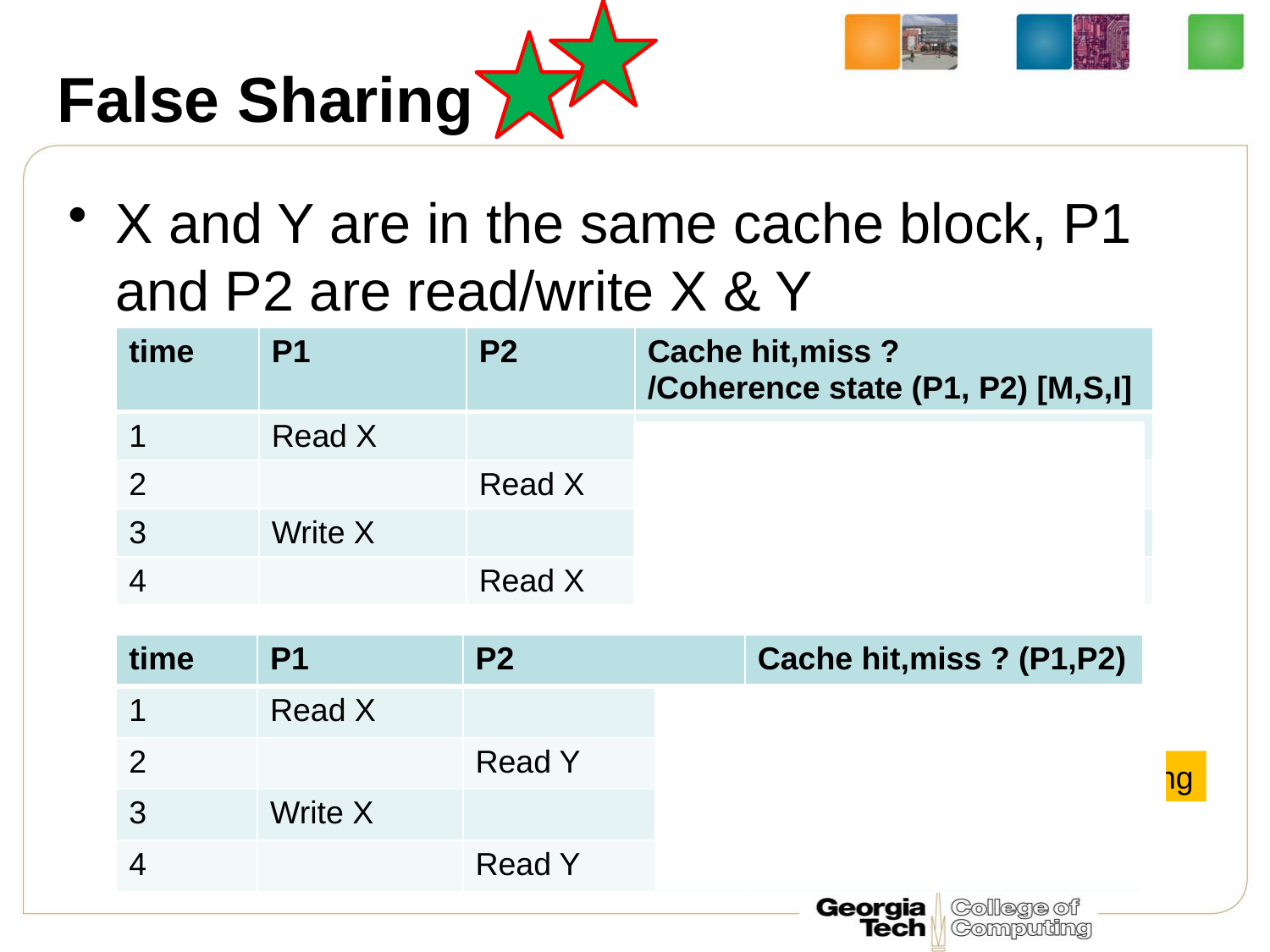

# False Sharing
X and Y are in the same cache block, P1 and P2 are read/write X & Y
| time | P1 | P2 | Cache hit,miss ? /Coherence state (P1, P2) [M,S,I] |
| --- | --- | --- | --- |
| 1 | Read X |  | Miss (S, X) |
| 2 |  | Read X | Miss (S,S) |
| 3 | Write X |  | Hit (M, I) |
| 4 |  | Read X | Miss (S, S) |

True Sharing
| time | P1 | P2 | Cache hit,miss ? (P1,P2) |
| --- | --- | --- | --- |
| 1 | Read X |  | Miss (S,X) |
| 2 |  | Read Y | Miss (S,S) |
| 3 | Write X |  | Hit (M, I) |
| 4 |  | Read Y | Miss (S,S) |

False Sharing